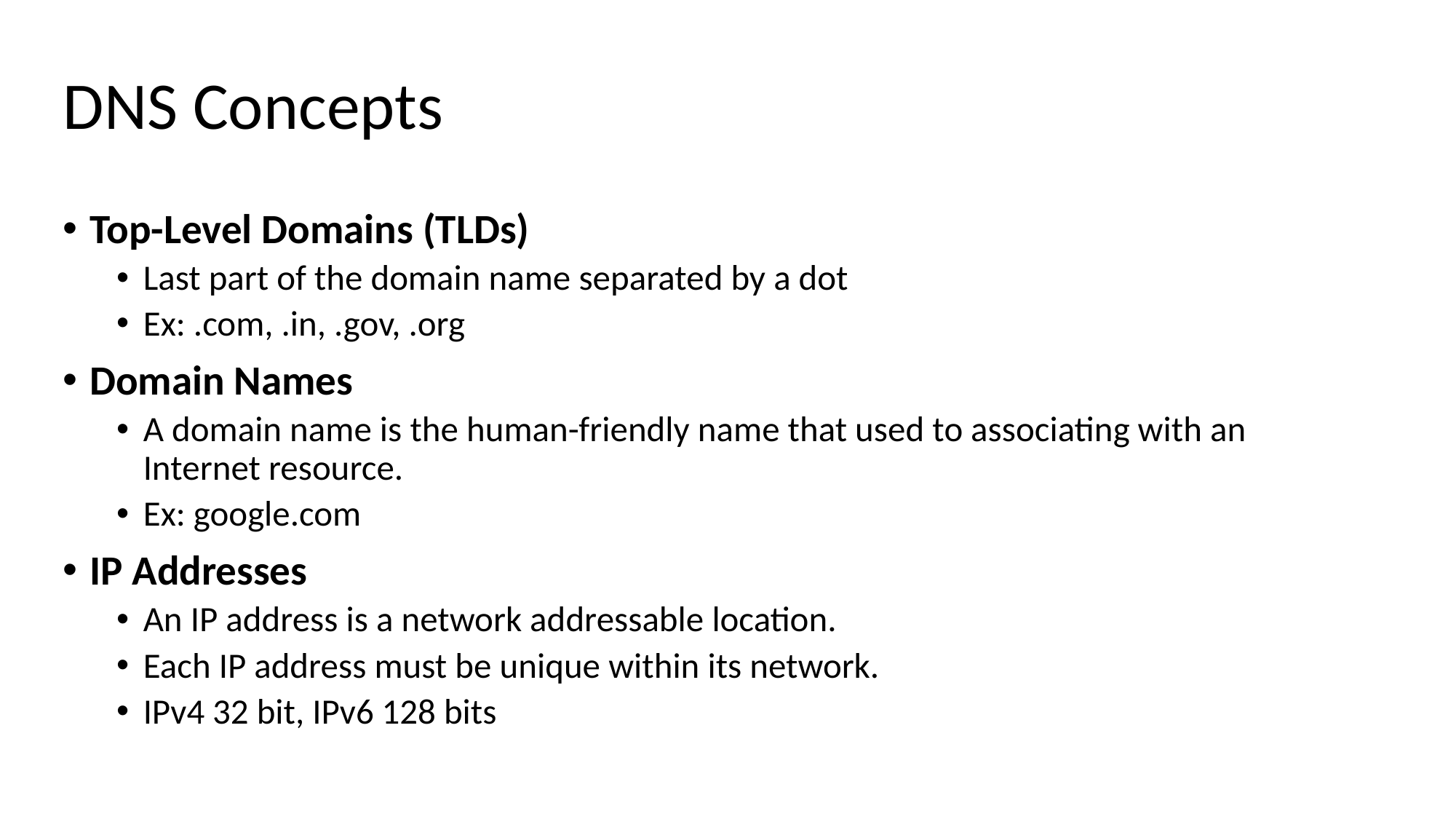

# DNS Concepts
Top-Level Domains (TLDs)
Last part of the domain name separated by a dot
Ex: .com, .in, .gov, .org
Domain Names
A domain name is the human-friendly name that used to associating with an Internet resource.
Ex: google.com
IP Addresses
An IP address is a network addressable location.
Each IP address must be unique within its network.
IPv4 32 bit, IPv6 128 bits